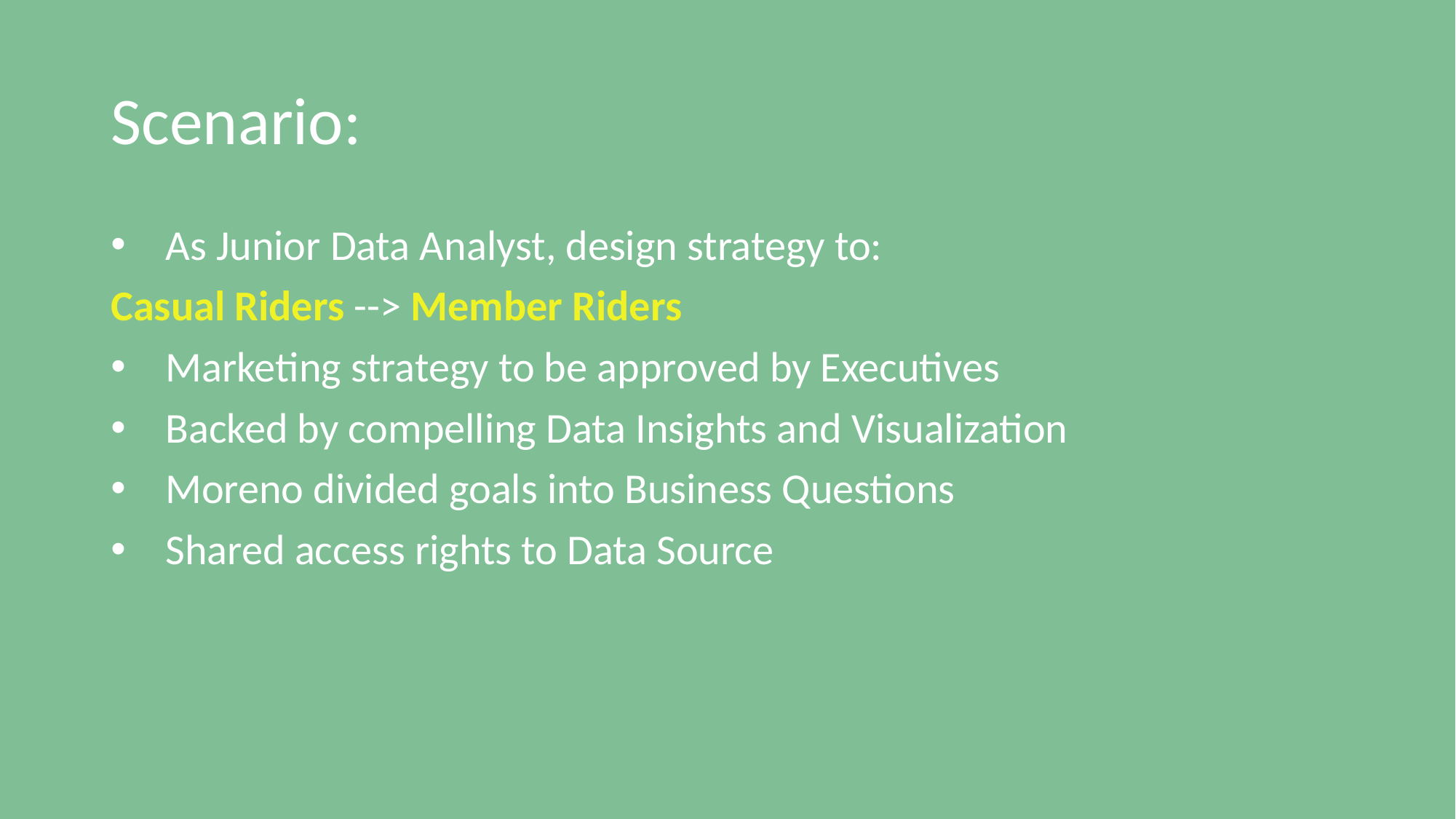

# Scenario:
As Junior Data Analyst, design strategy to:
Casual Riders --> Member Riders
Marketing strategy to be approved by Executives
Backed by compelling Data Insights and Visualization
Moreno divided goals into Business Questions
Shared access rights to Data Source